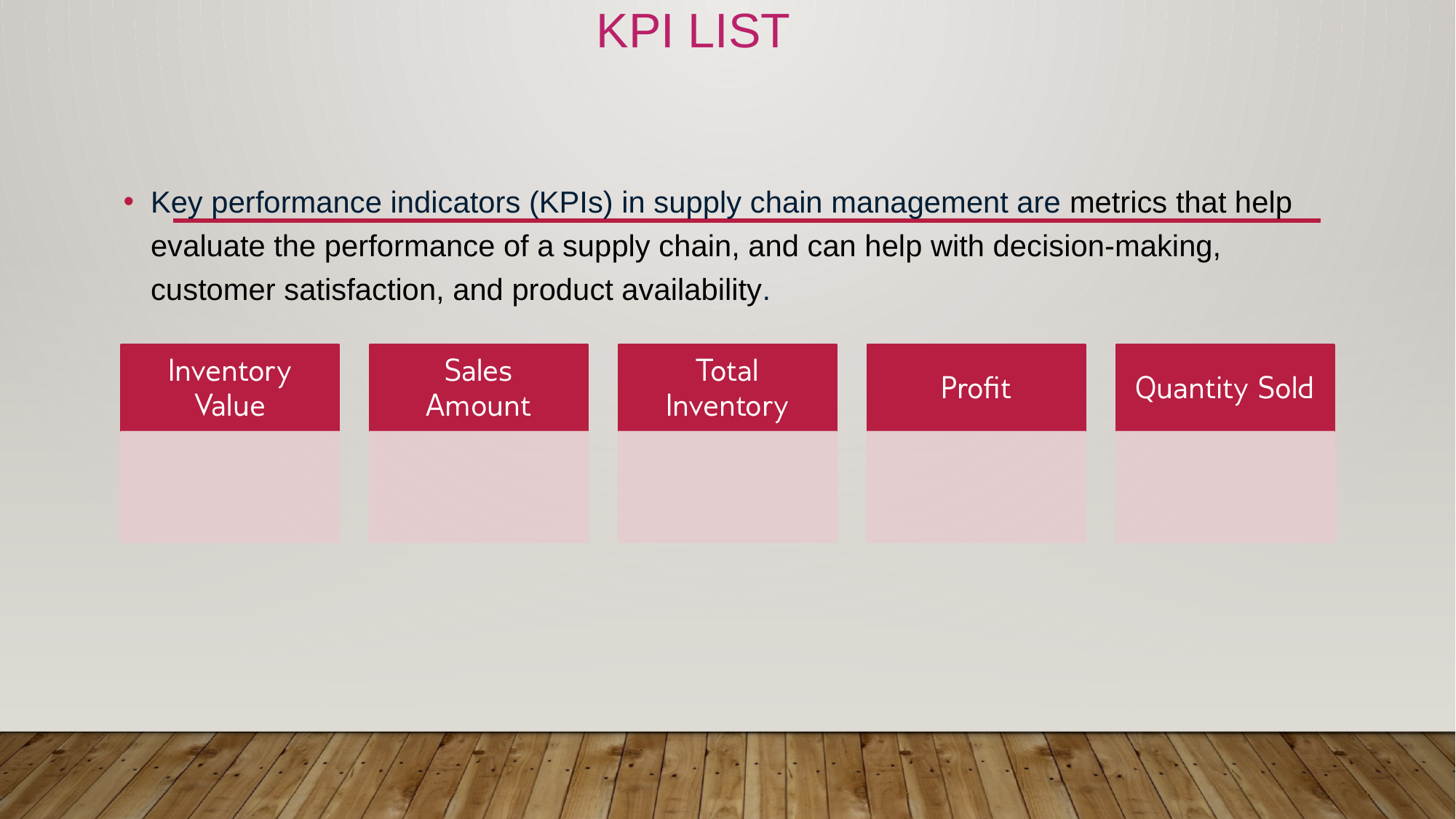

# KPI list
Key performance indicators (KPIs) in supply chain management are metrics that help evaluate the performance of a supply chain, and can help with decision-making, customer satisfaction, and product availability.

Inventory Value
Sales Amount
Total Inventory
Profit
Quantity Sold